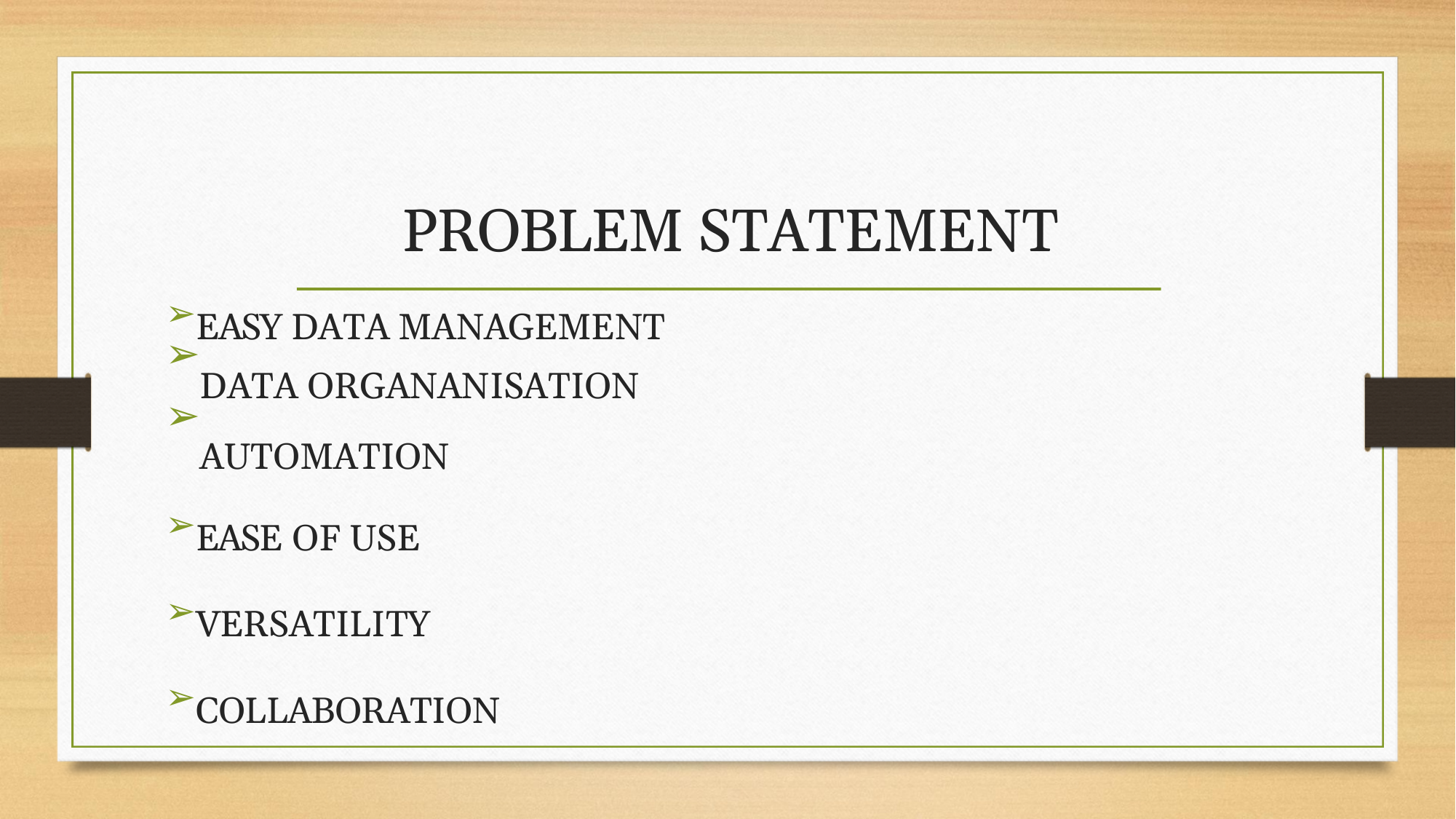

# PROBLEM STATEMENT
➢EASY DATA MANAGEMENT
➢
➢
DATA ORGANANISATION
AUTOMATION
➢EASE OF USE
➢VERSATILITY
➢COLLABORATION